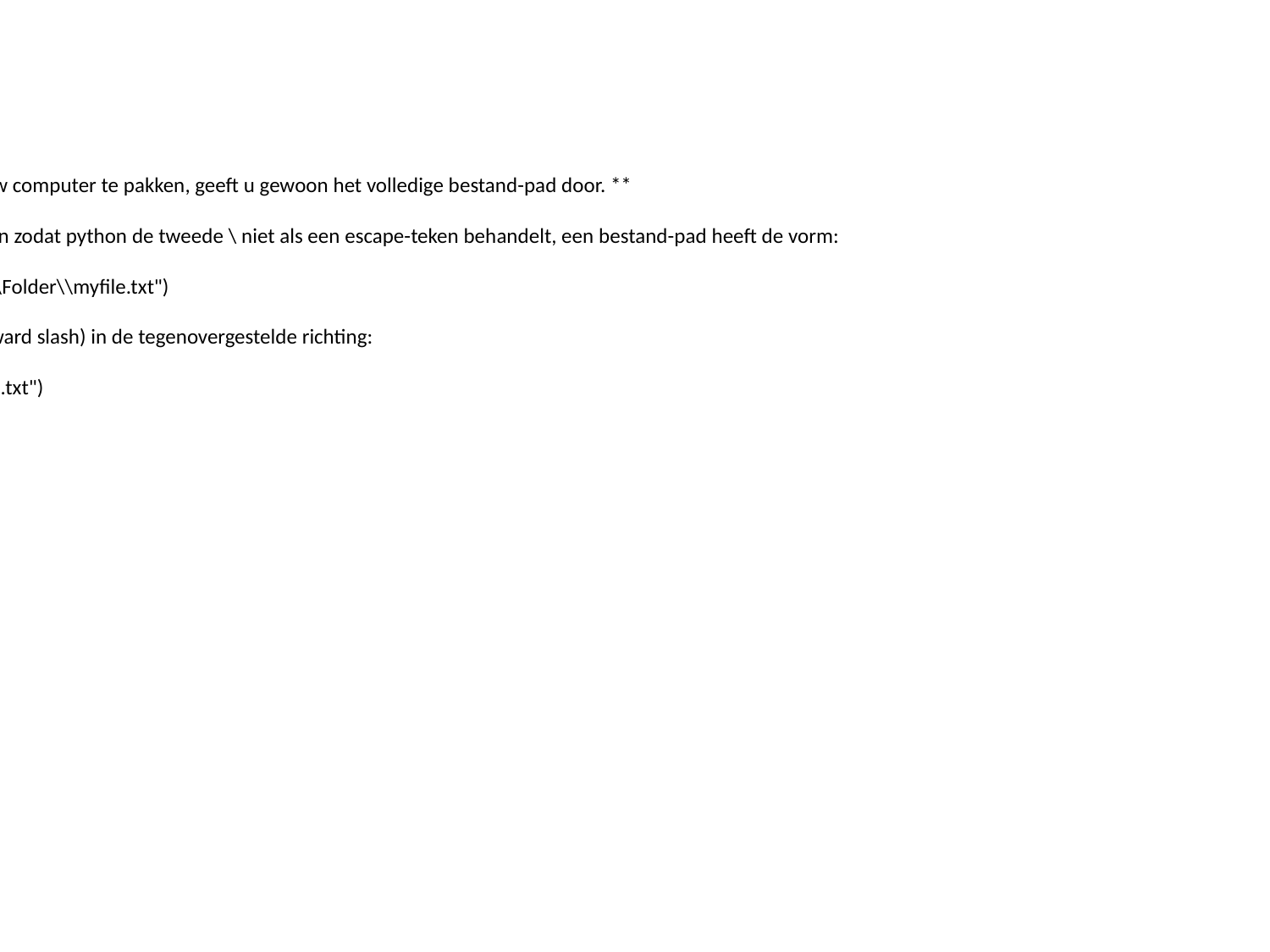

Info:
**Als alternatief, om bestanden van elke locatie op uw computer te pakken, geeft u gewoon het volledige bestand-pad door. **
Voor Windows moet je dubbel \ (back slash) gebruiken zodat python de tweede \ niet als een escape-teken behandelt, een bestand-pad heeft de vorm:
    myfile = open("C:\\Users\\YourUserName\\Home\\Folder\\myfile.txt")
Voor MacOS en Linux gebruik je schuine strepen (forward slash) in de tegenovergestelde richting:
    myfile = open("/Users/YouUserName/Folder/myfile.txt")